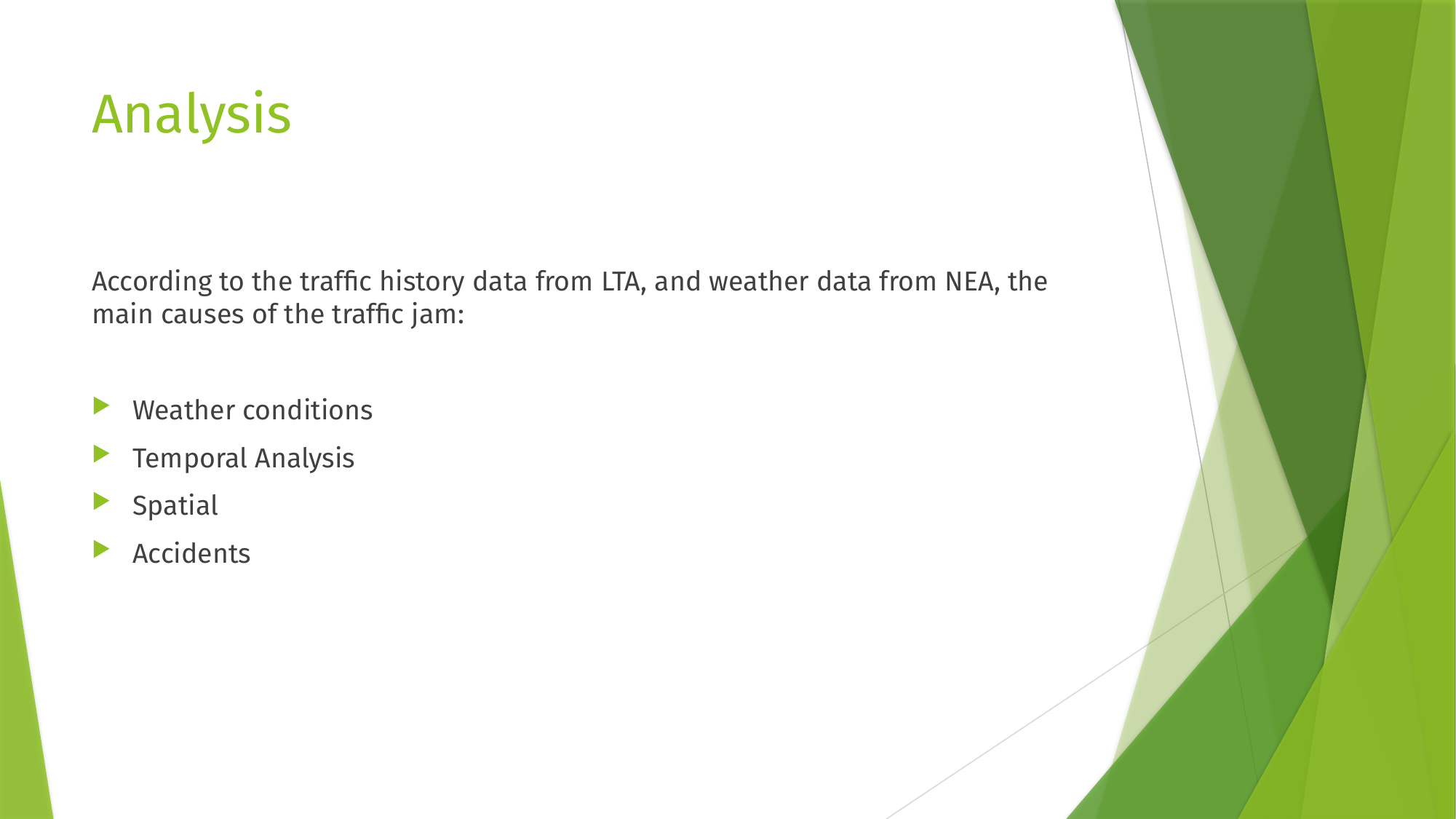

# Analysis
According to the traffic history data from LTA, and weather data from NEA, the main causes of the traffic jam:

Weather conditions
Temporal Analysis
Spatial
Accidents